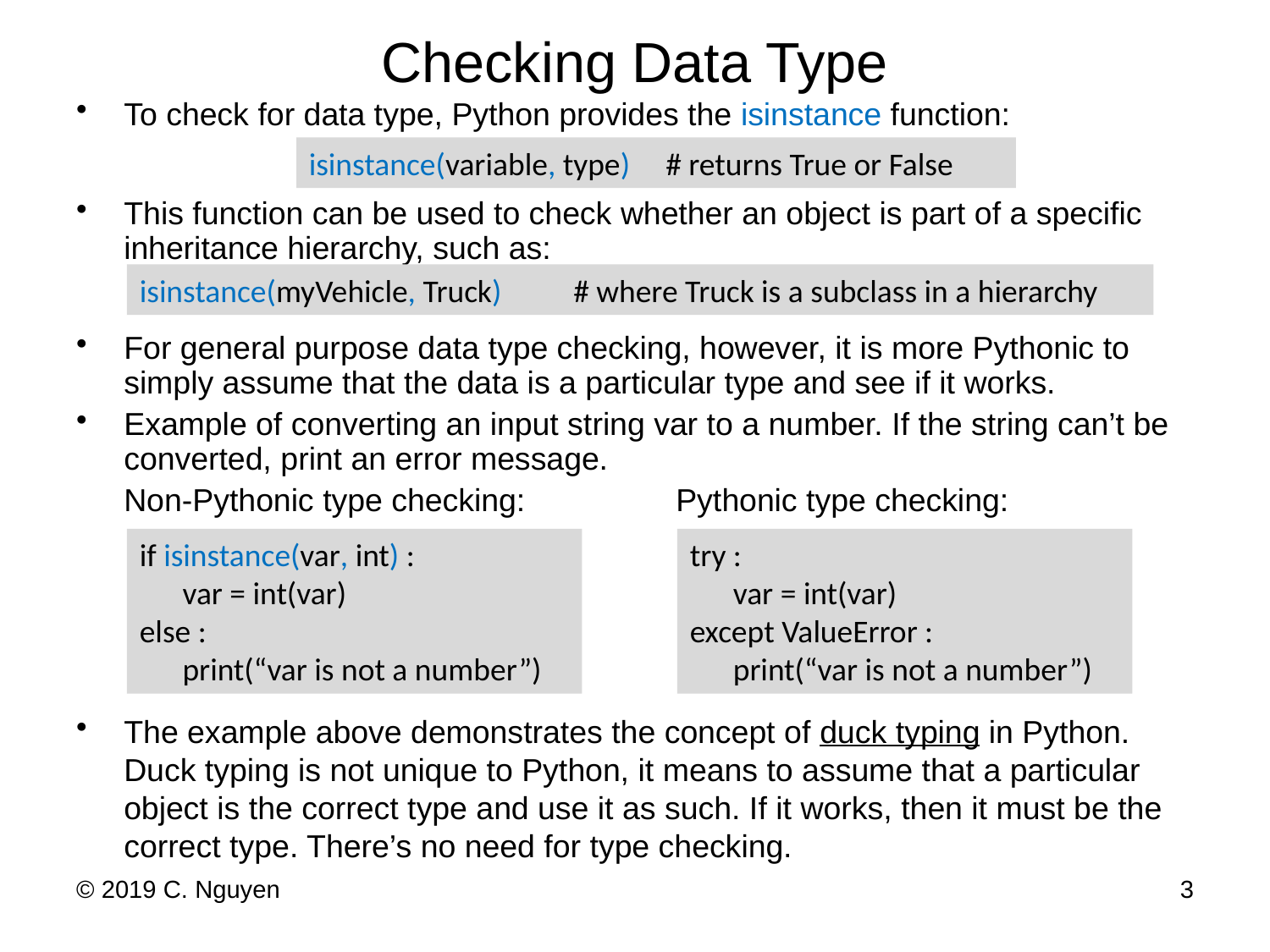

# Checking Data Type
To check for data type, Python provides the isinstance function:

This function can be used to check whether an object is part of a specific inheritance hierarchy, such as:

For general purpose data type checking, however, it is more Pythonic to simply assume that the data is a particular type and see if it works.
Example of converting an input string var to a number. If the string can’t be converted, print an error message.
	Non-Pythonic type checking:                 Pythonic type checking:

The example above demonstrates the concept of duck typing in Python. Duck typing is not unique to Python, it means to assume that a particular object is the correct type and use it as such. If it works, then it must be the correct type. There’s no need for type checking.

isinstance(variable, type)     # returns True or False
isinstance(myVehicle, Truck)          # where Truck is a subclass in a hierarchy
if isinstance(var, int) :
      var = int(var)
else :
      print(“var is not a number”)
try :
      var = int(var)
except ValueError :
      print(“var is not a number”)
© 2019 C. Nguyen
3